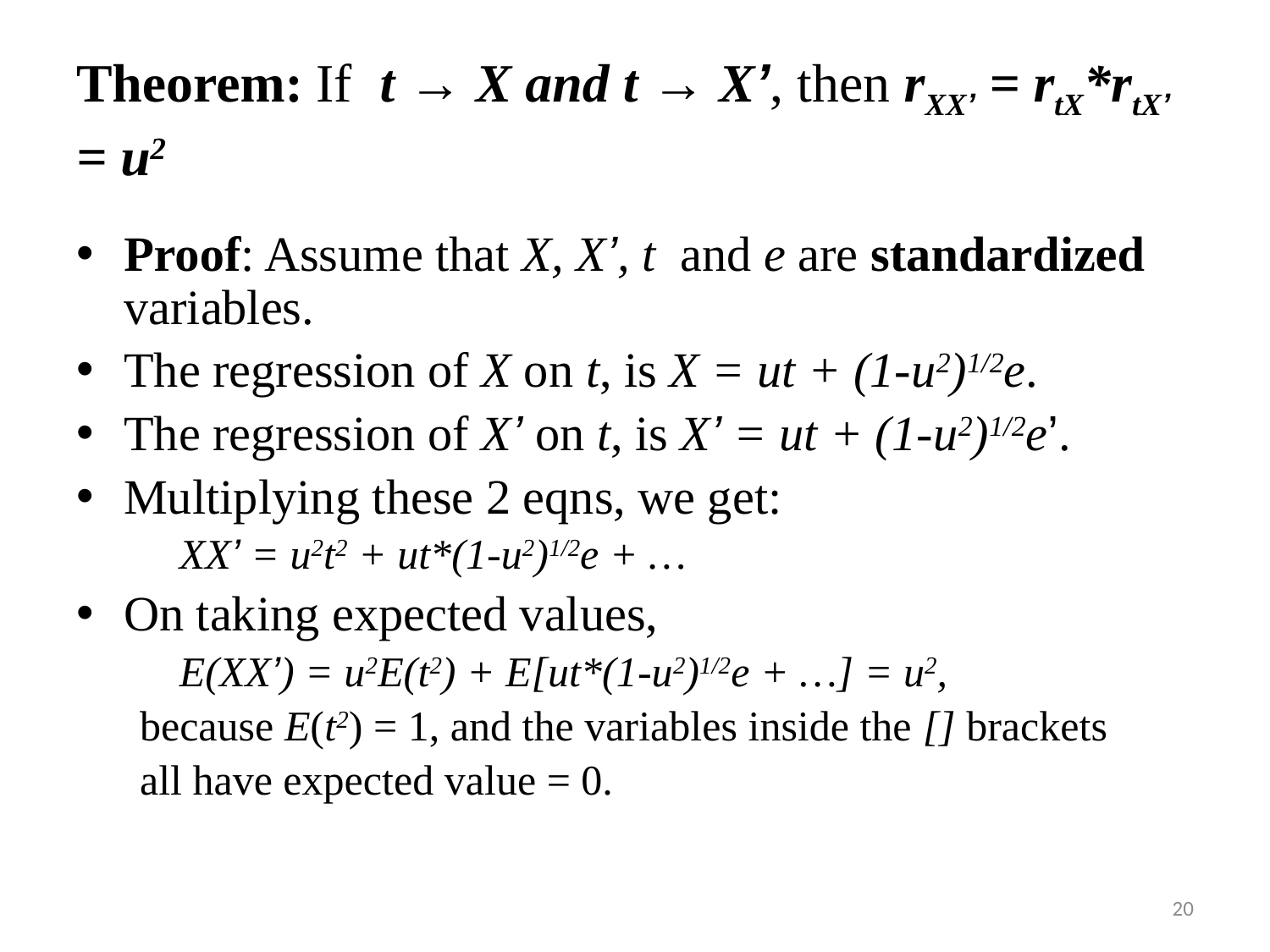

# Theorem: If  t → X and t → X’, then rXX’ = rtX*rtX’ = u2
Proof: Assume that X, X’, t  and e are standardized variables.
The regression of X on t, is X = ut + (1-u2)1/2e.
The regression of X’ on t, is X’ = ut + (1-u2)1/2e’.
Multiplying these 2 eqns, we get:
	XX’ = u2t2 + ut*(1-u2)1/2e + …
On taking expected values,
	E(XX’) = u2E(t2) + E[ut*(1-u2)1/2e + …] = u2,
because E(t2) = 1, and the variables inside the [] brackets
all have expected value = 0.

20